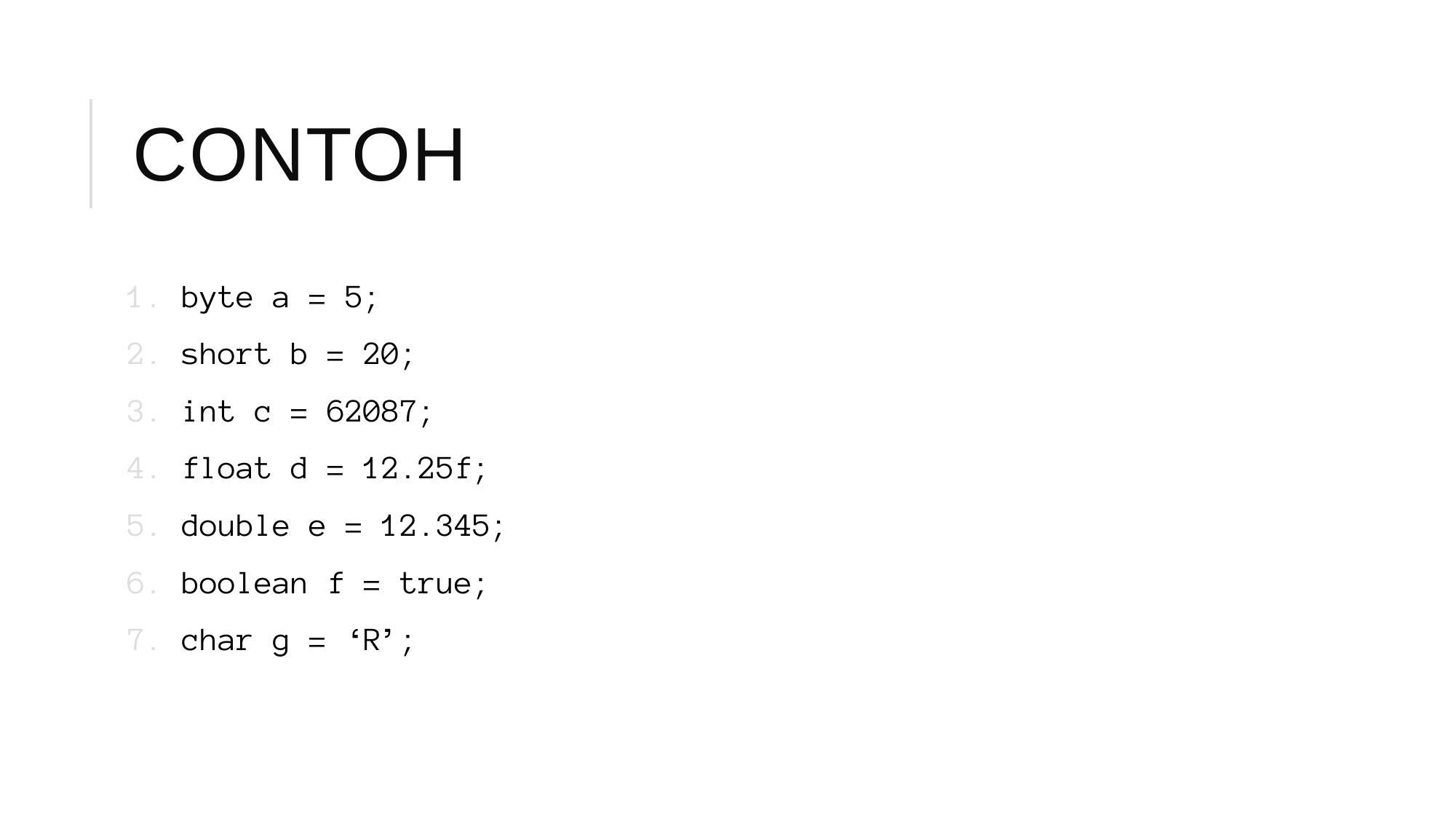

# contoh
byte a = 5;
short b = 20;
int c = 62087;
float d = 12.25f;
double e = 12.345;
boolean f = true;
char g = ‘R’;